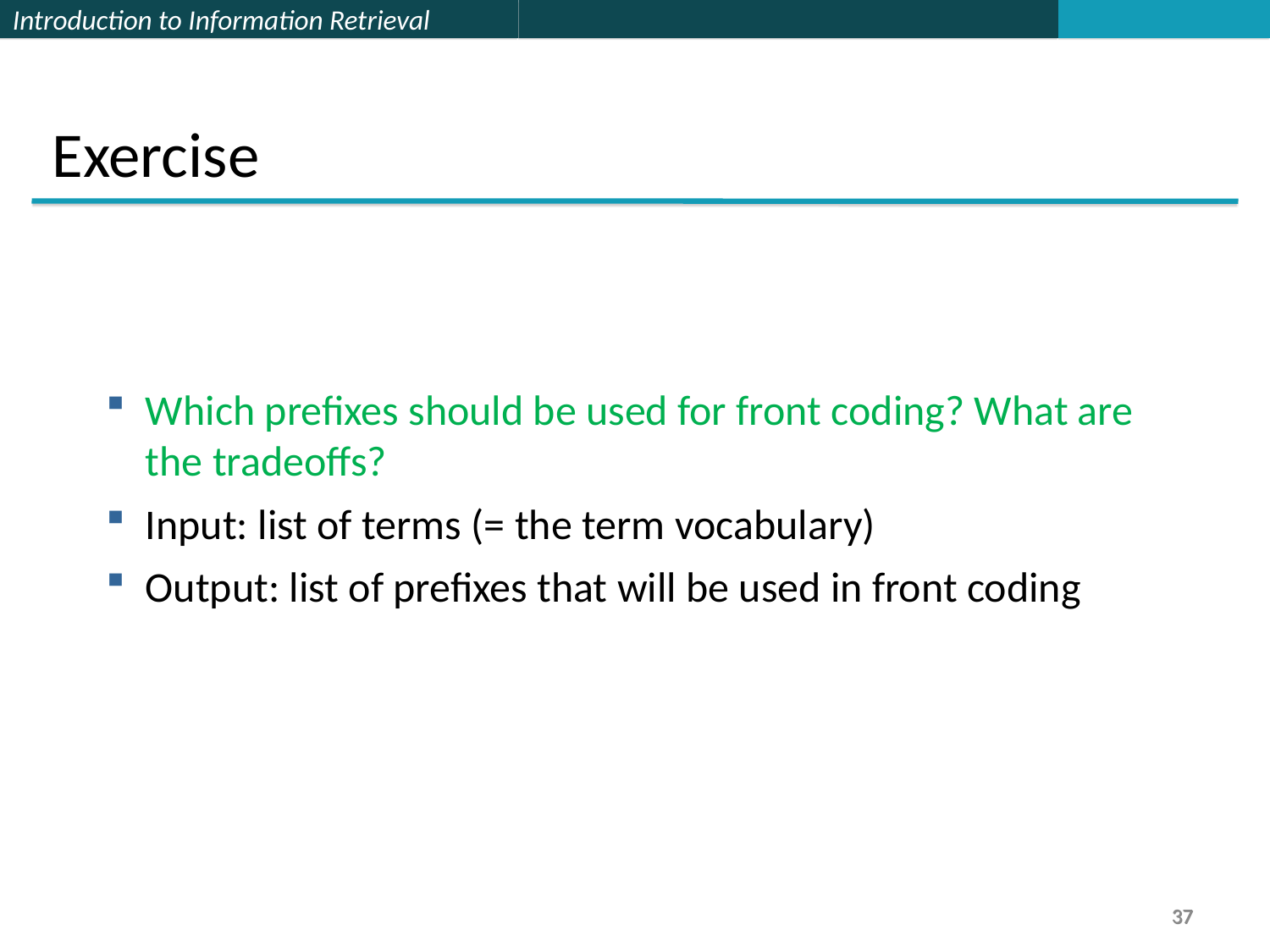

Exercise
Which prefixes should be used for front coding? What are the tradeoffs?
Input: list of terms (= the term vocabulary)
Output: list of prefixes that will be used in front coding
37
37